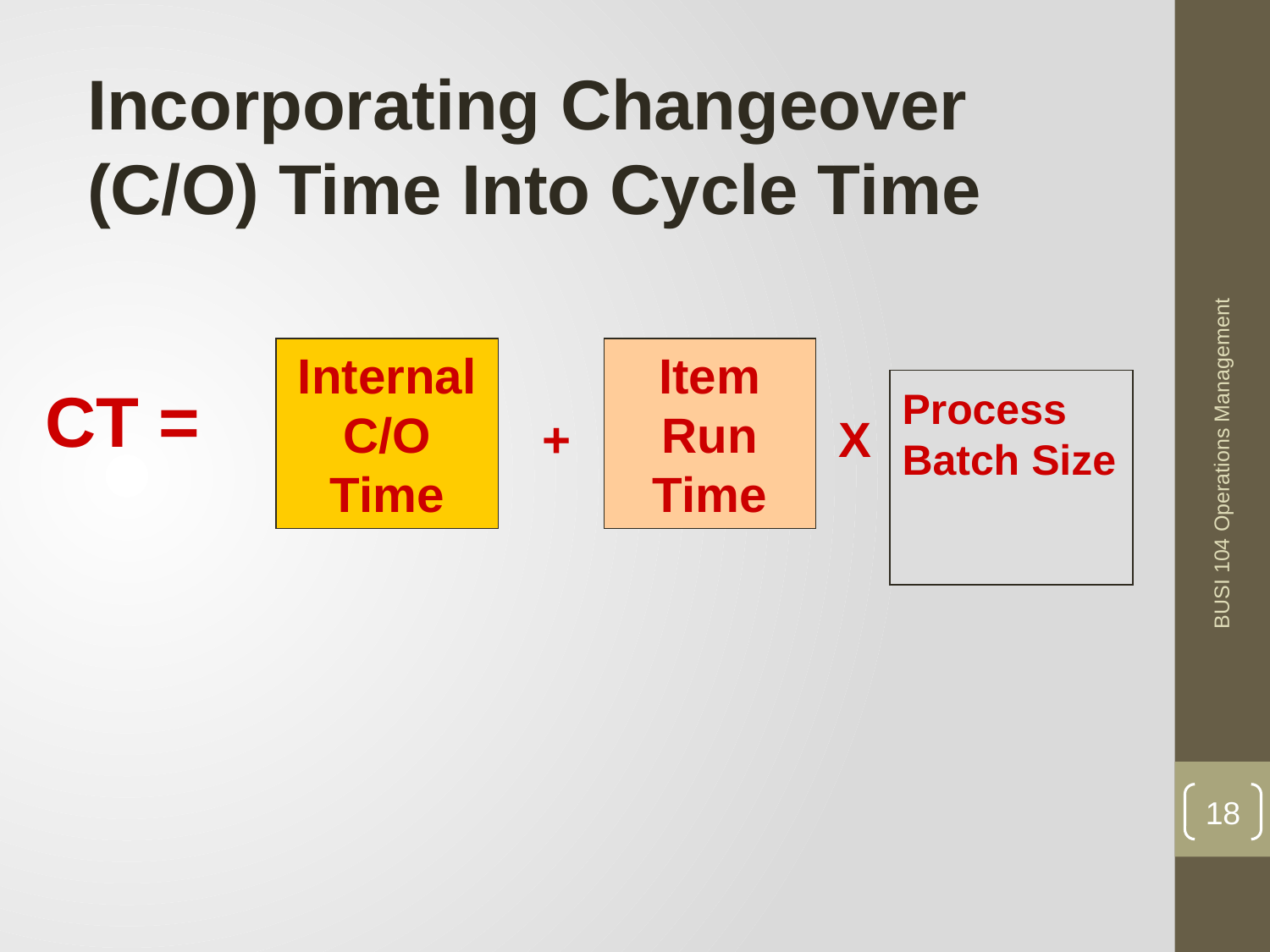

Incorporating Changeover (C/O) Time Into Cycle Time
Internal C/O Time
Item Run Time

CT =
Process Batch Size

+
X
BUSI 104 Operations Management
18